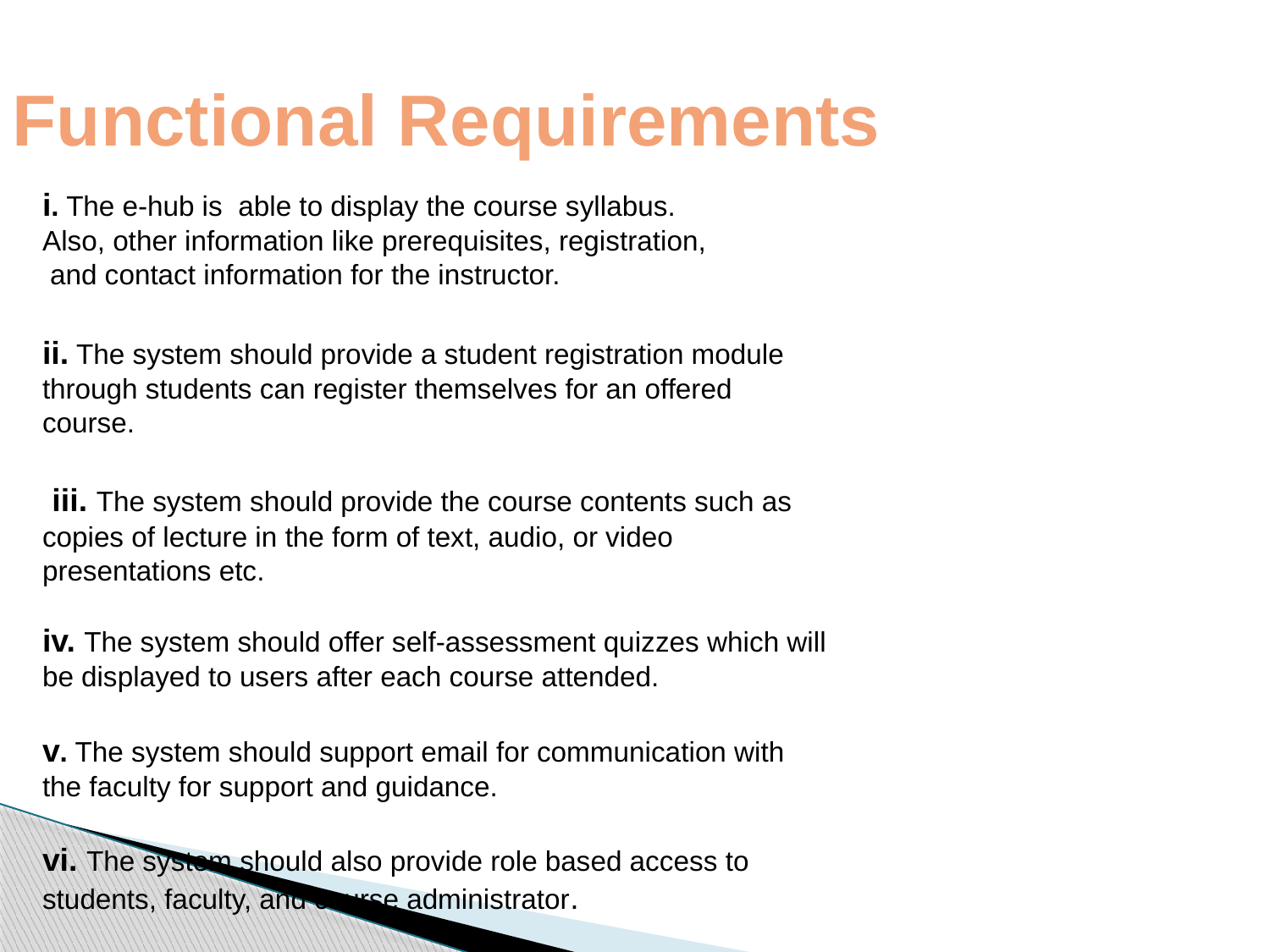

Functional Requirements
i. The e-hub is  able to display the course syllabus.
Also, other information like prerequisites, registration,
 and contact information for the instructor.

ii. The system should provide a student registration module
through students can register themselves for an offered
course.

 iii. The system should provide the course contents such as
copies of lecture in the form of text, audio, or video
presentations etc.

iv. The system should offer self-assessment quizzes which will
be displayed to users after each course attended.

v. The system should support email for communication with
the faculty for support and guidance.

vi. The system should also provide role based access to
students, faculty, and course administrator.